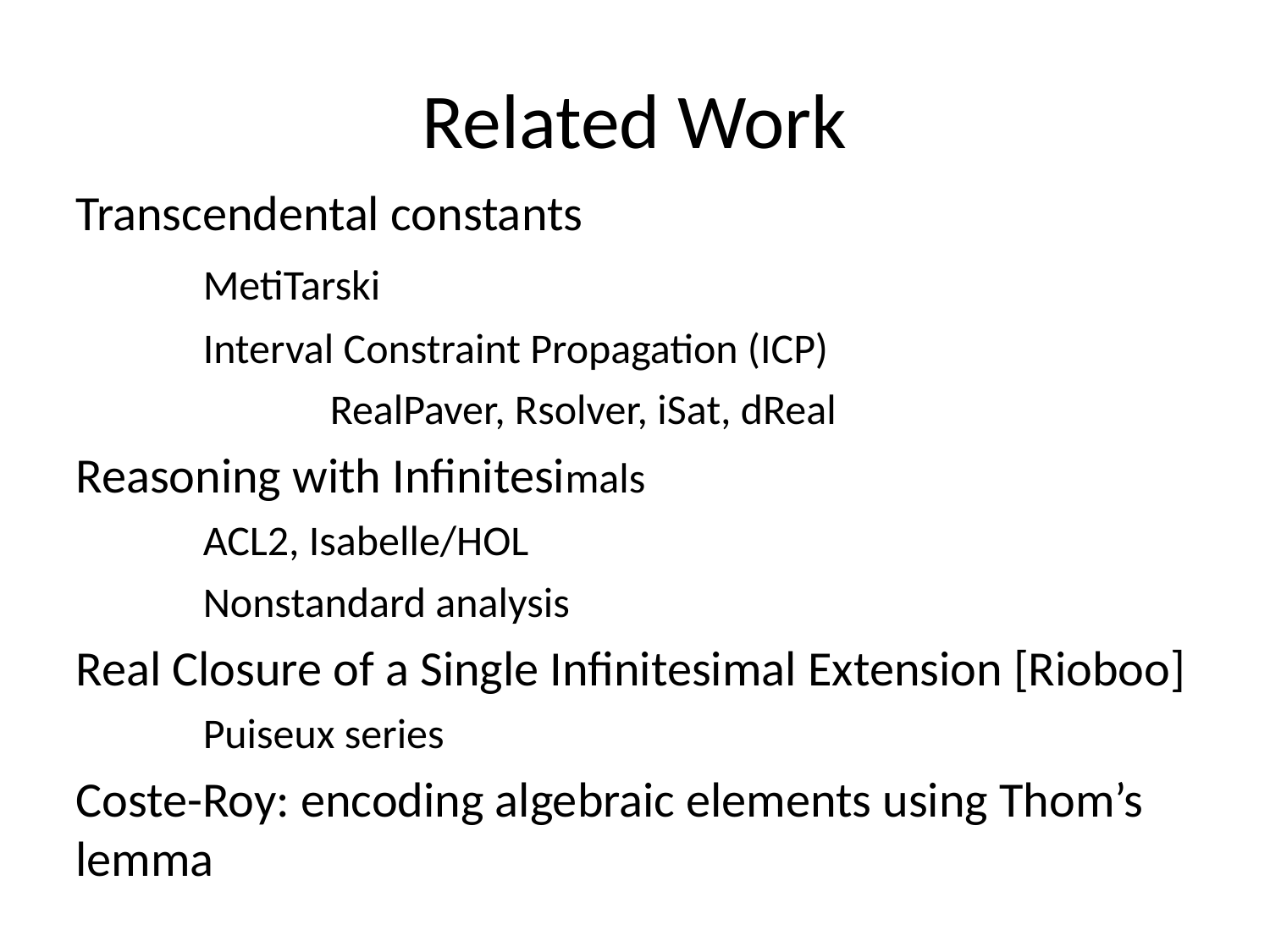

# Related Work
Transcendental constants
	MetiTarski
	Interval Constraint Propagation (ICP)
		RealPaver, Rsolver, iSat, dReal
Reasoning with Infinitesimals
	ACL2, Isabelle/HOL
	Nonstandard analysis
Real Closure of a Single Infinitesimal Extension [Rioboo]
	Puiseux series
Coste-Roy: encoding algebraic elements using Thom’s lemma